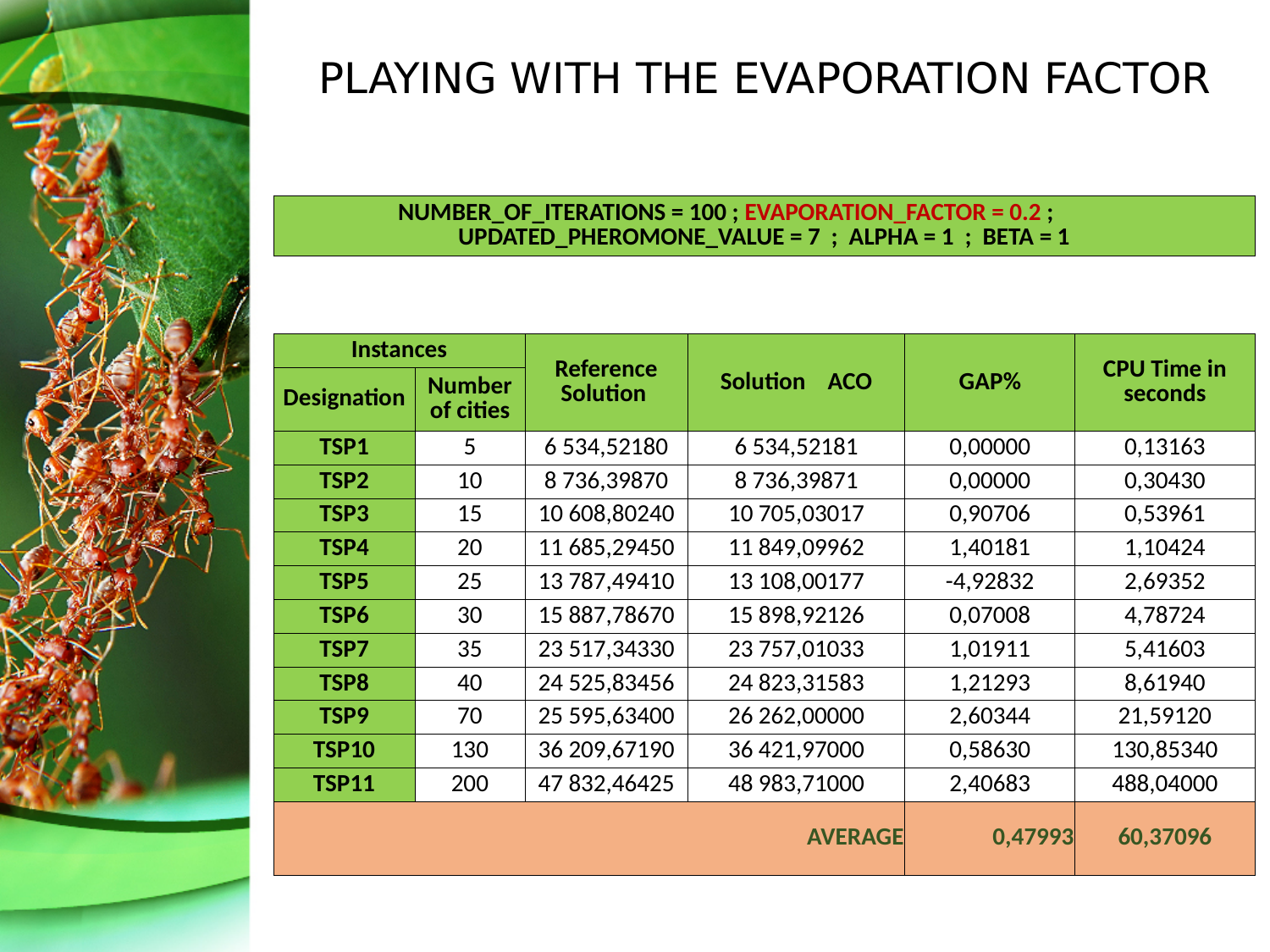

# PLAYING WITH THE EVAPORATION FACTOR
| NUMBER\_OF\_ITERATIONS = 100 ; EVAPORATION\_FACTOR = 0.2 ; UPDATED\_PHEROMONE\_VALUE = 7 ; ALPHA = 1 ; BETA = 1 |
| --- |

| Instances |  | Reference Solution | Solution ACO | GAP% | CPU Time in seconds |
| --- | --- | --- | --- | --- | --- |
| Designation | Number of cities |  |  |  |  |
| TSP1 | 5 | 6 534,52180 | 6 534,52181 | 0,00000 | 0,13163 |
| TSP2 | 10 | 8 736,39870 | 8 736,39871 | 0,00000 | 0,30430 |
| TSP3 | 15 | 10 608,80240 | 10 705,03017 | 0,90706 | 0,53961 |
| TSP4 | 20 | 11 685,29450 | 11 849,09962 | 1,40181 | 1,10424 |
| TSP5 | 25 | 13 787,49410 | 13 108,00177 | -4,92832 | 2,69352 |
| TSP6 | 30 | 15 887,78670 | 15 898,92126 | 0,07008 | 4,78724 |
| TSP7 | 35 | 23 517,34330 | 23 757,01033 | 1,01911 | 5,41603 |
| TSP8 | 40 | 24 525,83456 | 24 823,31583 | 1,21293 | 8,61940 |
| TSP9 | 70 | 25 595,63400 | 26 262,00000 | 2,60344 | 21,59120 |
| TSP10 | 130 | 36 209,67190 | 36 421,97000 | 0,58630 | 130,85340 |
| TSP11 | 200 | 47 832,46425 | 48 983,71000 | 2,40683 | 488,04000 |
| AVERAGE |  |  |  | 0,47993 | 60,37096 |